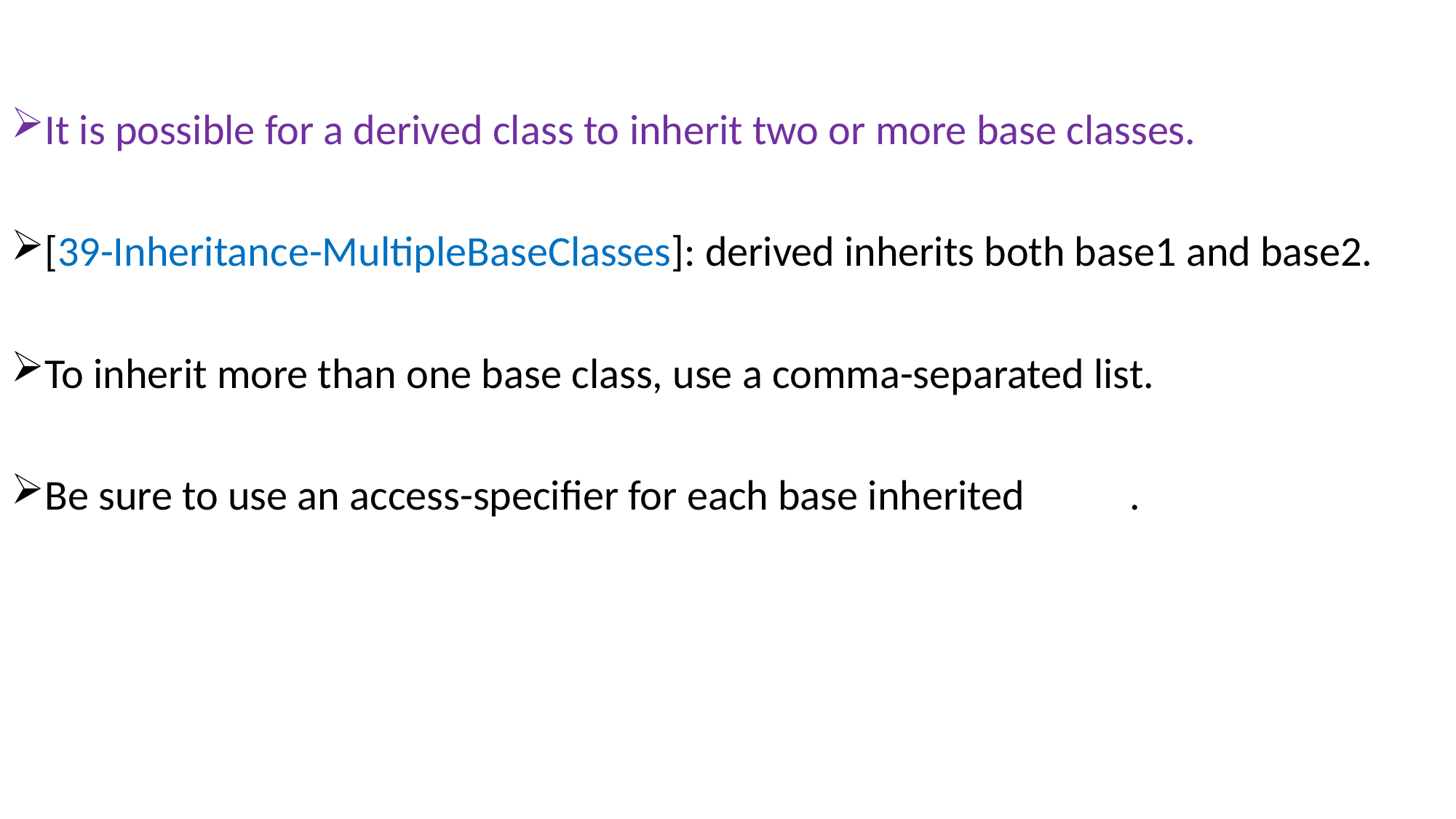

#
It is possible for a derived class to inherit two or more base classes.

[39-Inheritance-MultipleBaseClasses]: derived inherits both base1 and base2.

To inherit more than one base class, use a comma-separated list.

Be sure to use an access-specifier for each base inherited	.